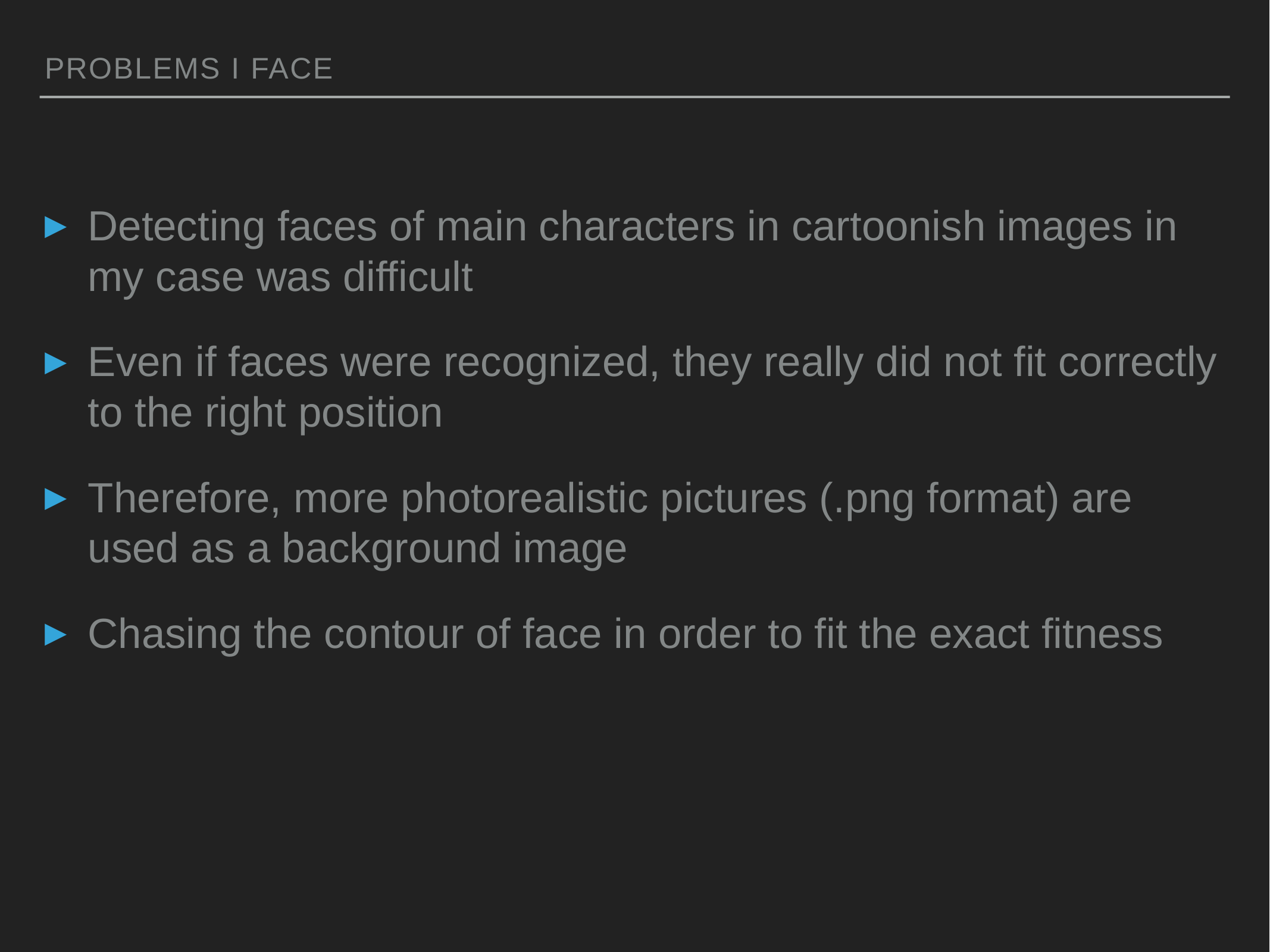

Problems I face
Detecting faces of main characters in cartoonish images in my case was difficult
Even if faces were recognized, they really did not fit correctly to the right position
Therefore, more photorealistic pictures (.png format) are used as a background image
Chasing the contour of face in order to fit the exact fitness